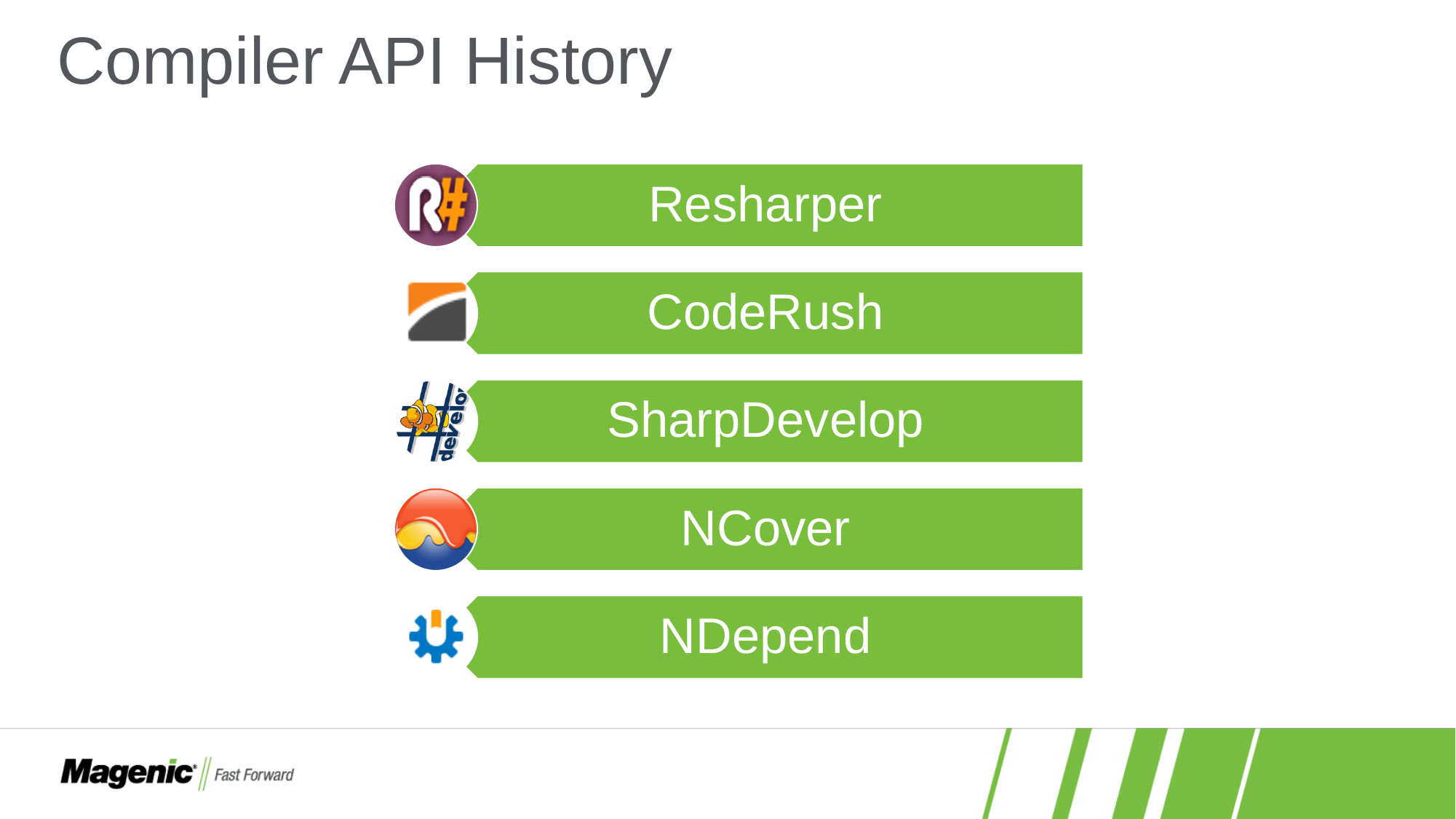

# Compiler API History
Resharper
CodeRush
SharpDevelop
NCover
NDepend